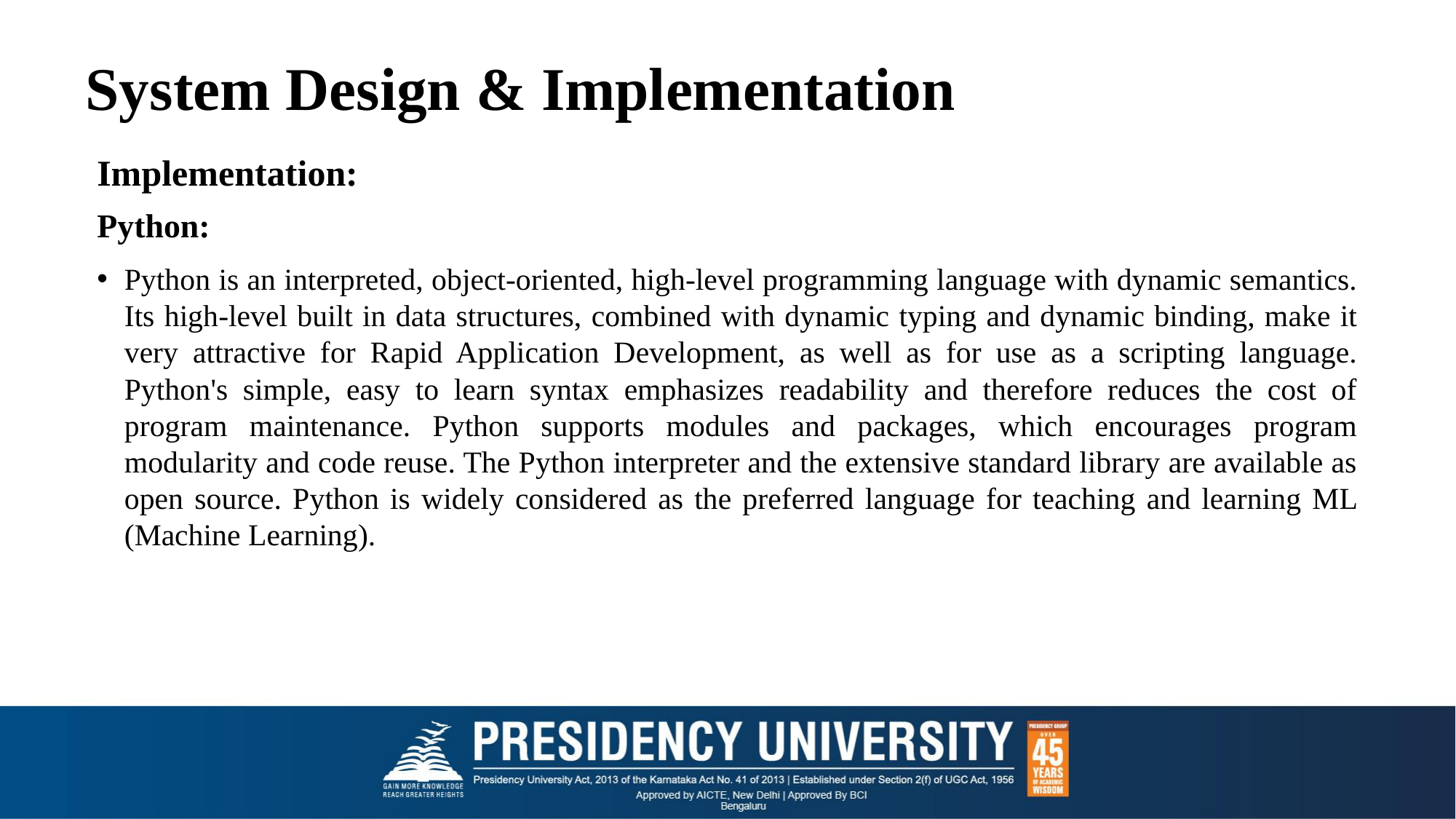

# System Design & Implementation
Implementation:
Python:
Python is an interpreted, object-oriented, high-level programming language with dynamic semantics. Its high-level built in data structures, combined with dynamic typing and dynamic binding, make it very attractive for Rapid Application Development, as well as for use as a scripting language. Python's simple, easy to learn syntax emphasizes readability and therefore reduces the cost of program maintenance. Python supports modules and packages, which encourages program modularity and code reuse. The Python interpreter and the extensive standard library are available as open source. Python is widely considered as the preferred language for teaching and learning ML (Machine Learning).